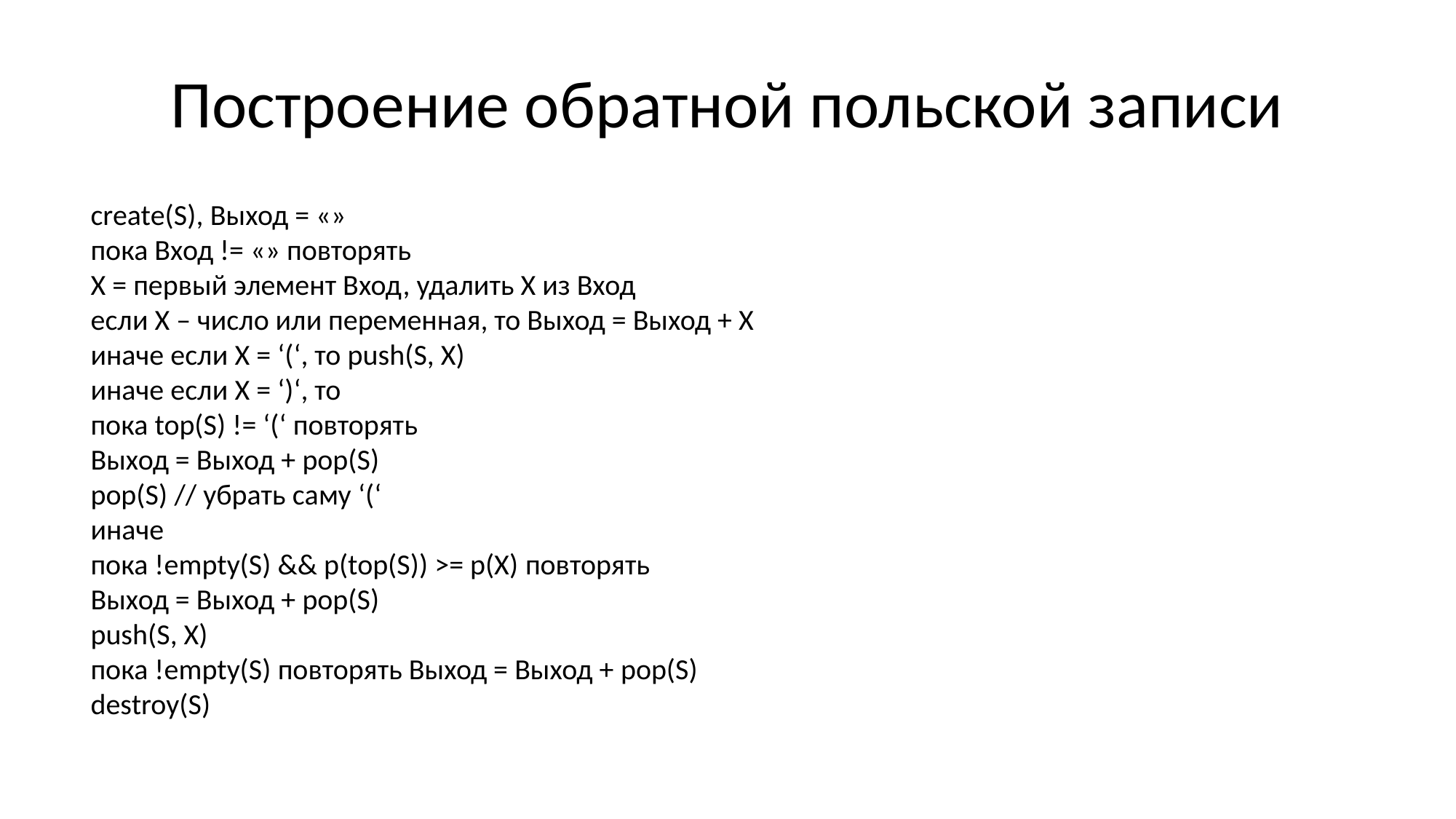

# Построение обратной польской записи
create(S), Выход = «»
пока Вход != «» повторять
	X = первый элемент Вход, удалить Х из Вход
	если X – число или переменная, то Выход = Выход + Х
	иначе если X = ‘(‘, то push(S, X)
	иначе если X = ‘)‘, то
		пока top(S) != ‘(‘ повторять
			Выход = Выход + pop(S)
		pop(S) // убрать саму ‘(‘
	иначе
		пока !empty(S) && p(top(S)) >= p(X) повторять
			Выход = Выход + pop(S)
		push(S, X)
пока !empty(S) повторять Выход = Выход + pop(S)
destroy(S)